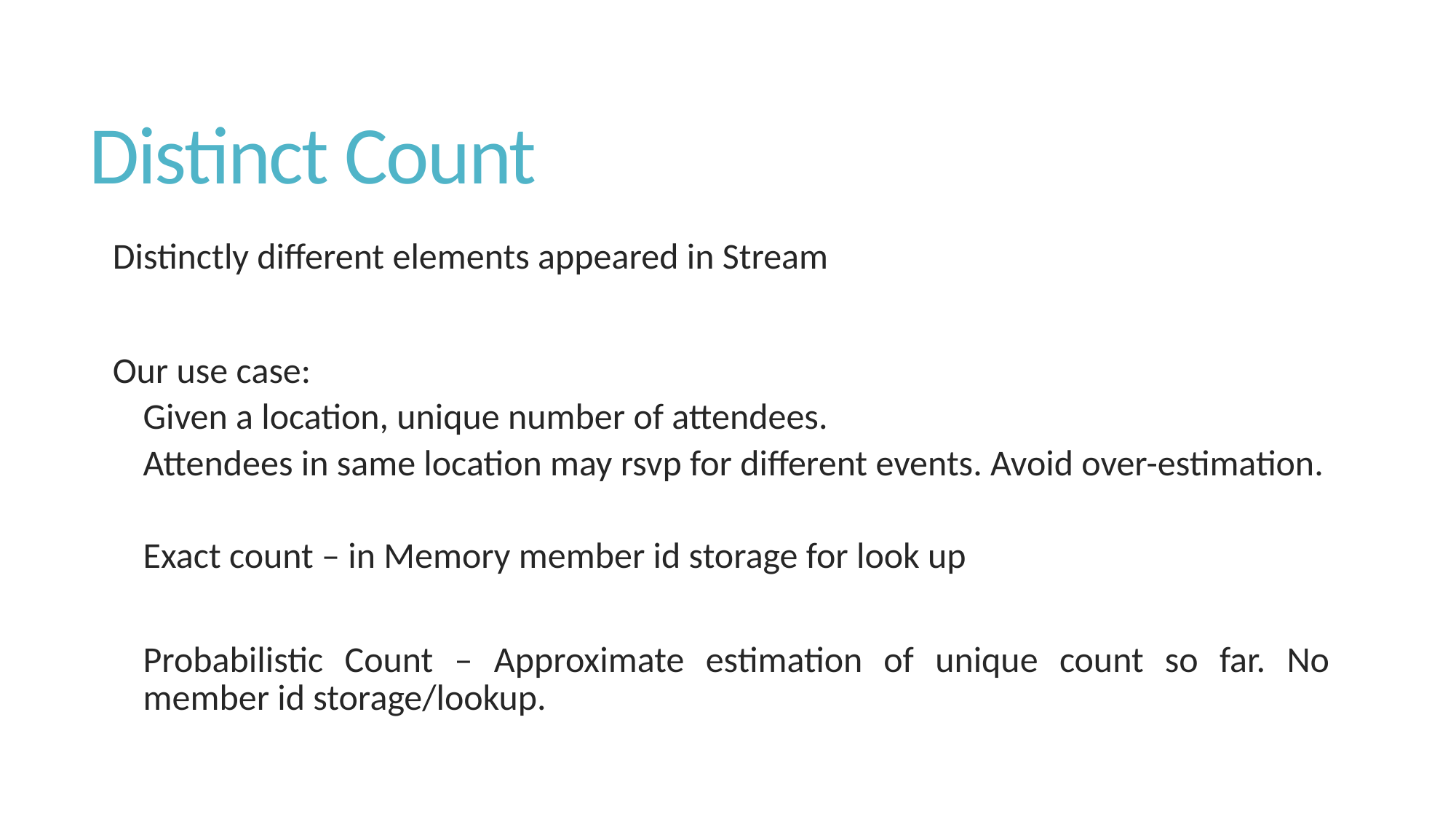

# Distinct Count
Distinctly different elements appeared in Stream

Our use case:
Given a location, unique number of attendees.
Attendees in same location may rsvp for different events. Avoid over-estimation.

Exact count – in Memory member id storage for look up

Probabilistic Count – Approximate estimation of unique count so far. No member id storage/lookup.